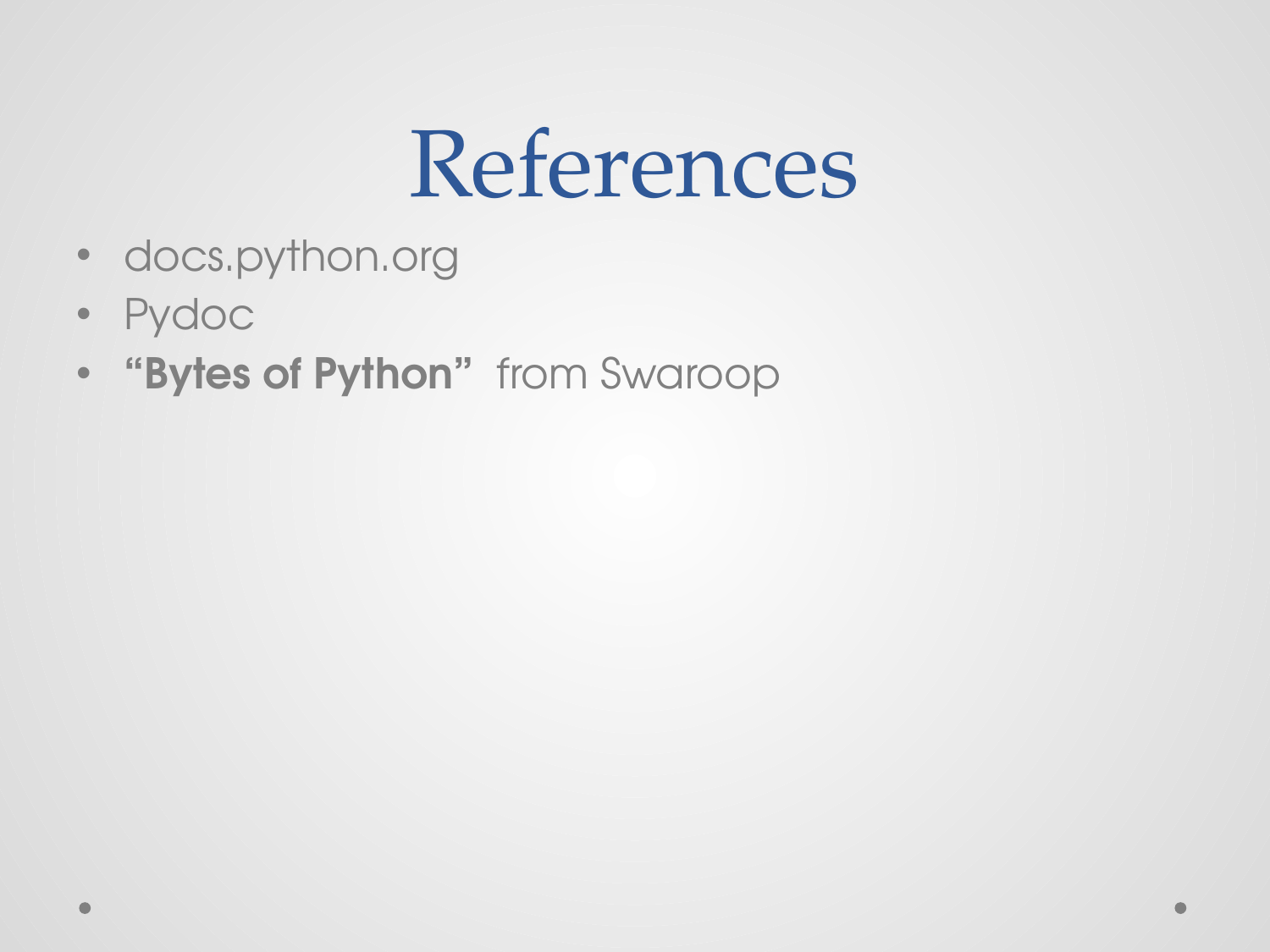

# References
docs.python.org
Pydoc
“Bytes of Python”  from Swaroop